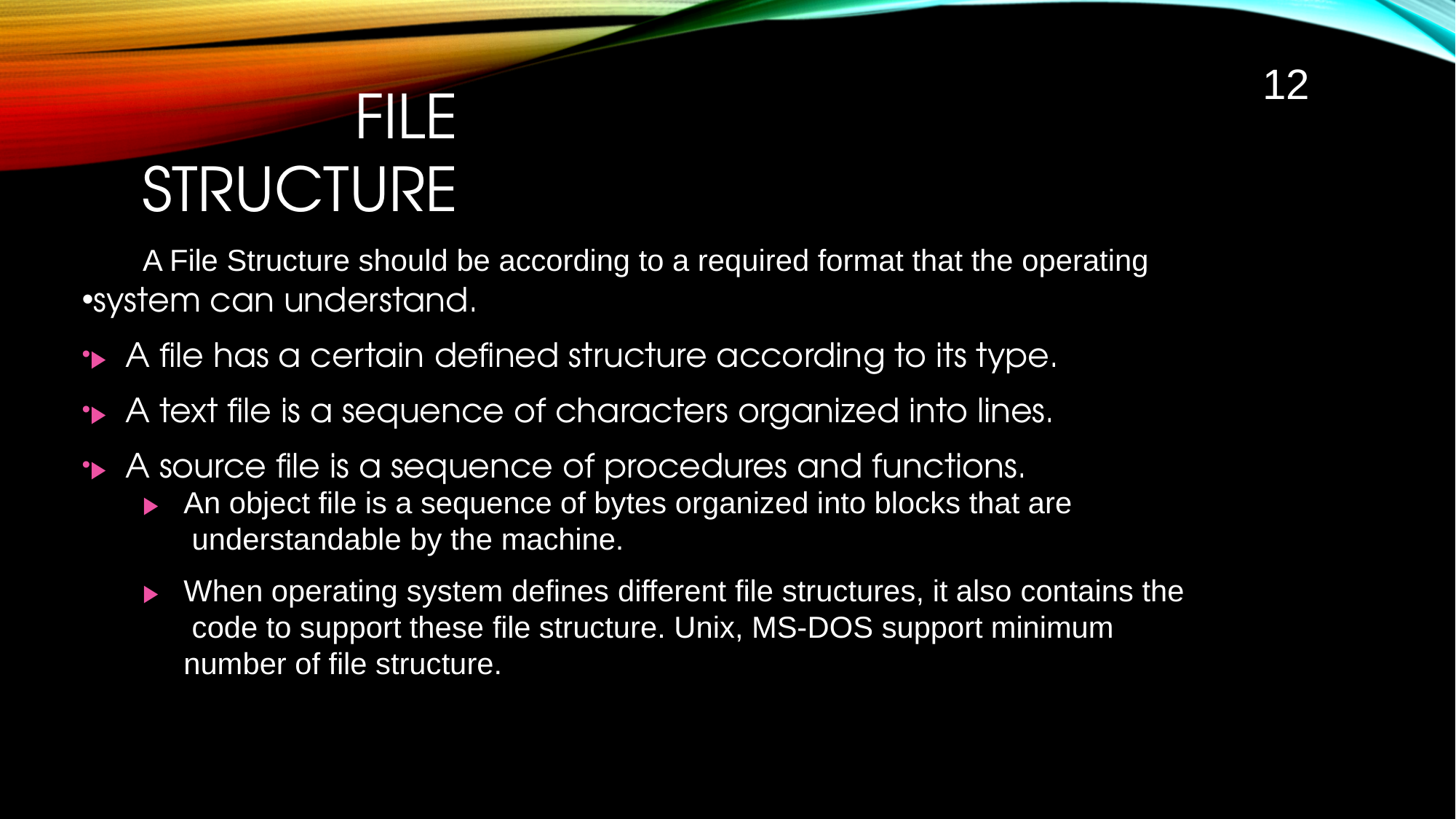

12
# File Structure
A File Structure should be according to a required format that the operating
system can understand.
▶	A file has a certain defined structure according to its type.
▶	A text file is a sequence of characters organized into lines.
▶	A source file is a sequence of procedures and functions.
▶	An object file is a sequence of bytes organized into blocks that are  understandable by the machine.
▶	When operating system defines different file structures, it also contains the  code to support these file structure. Unix, MS-DOS support minimum  number of file structure.